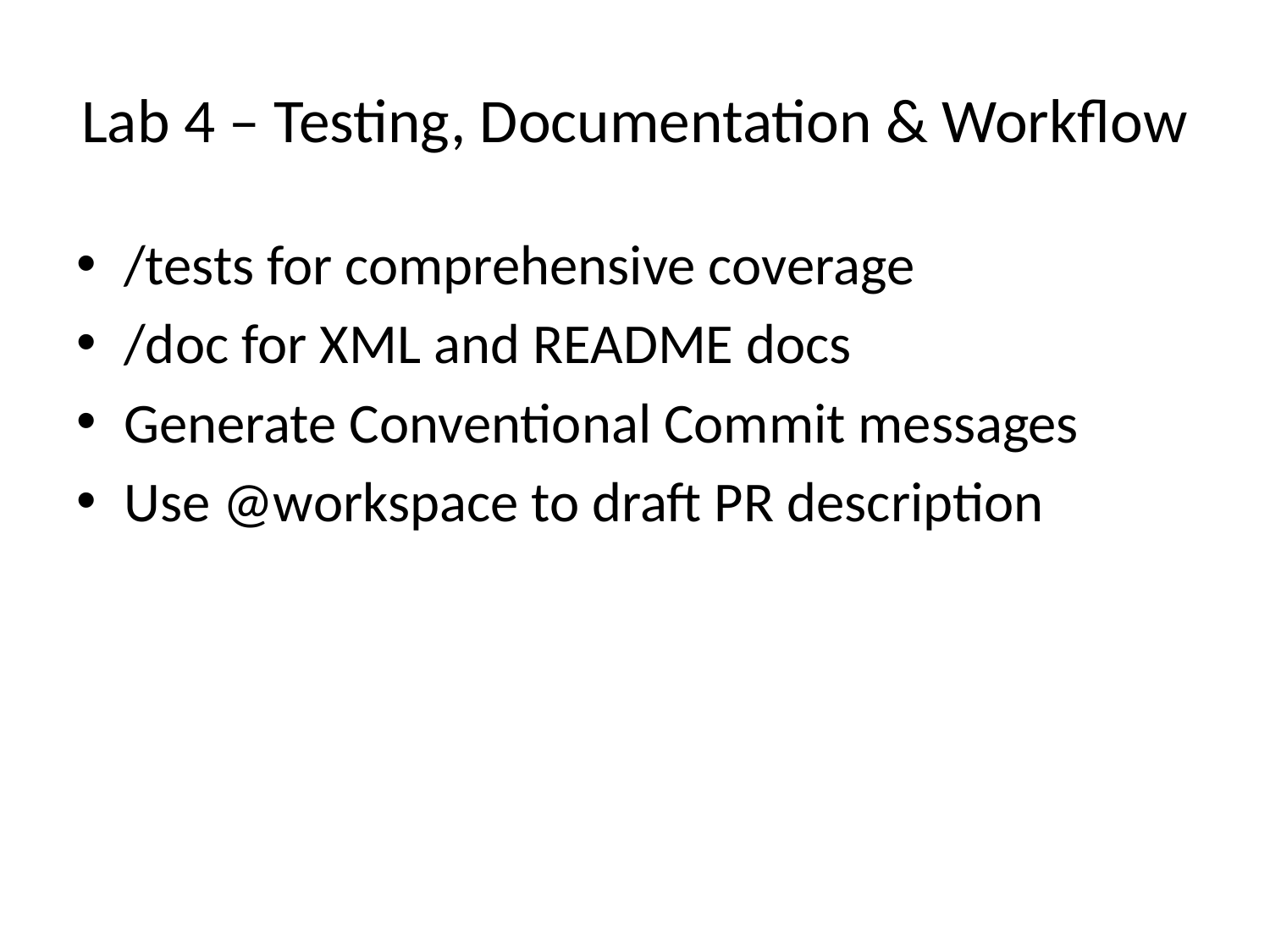

# Lab 4 – Testing, Documentation & Workflow
/tests for comprehensive coverage
/doc for XML and README docs
Generate Conventional Commit messages
Use @workspace to draft PR description